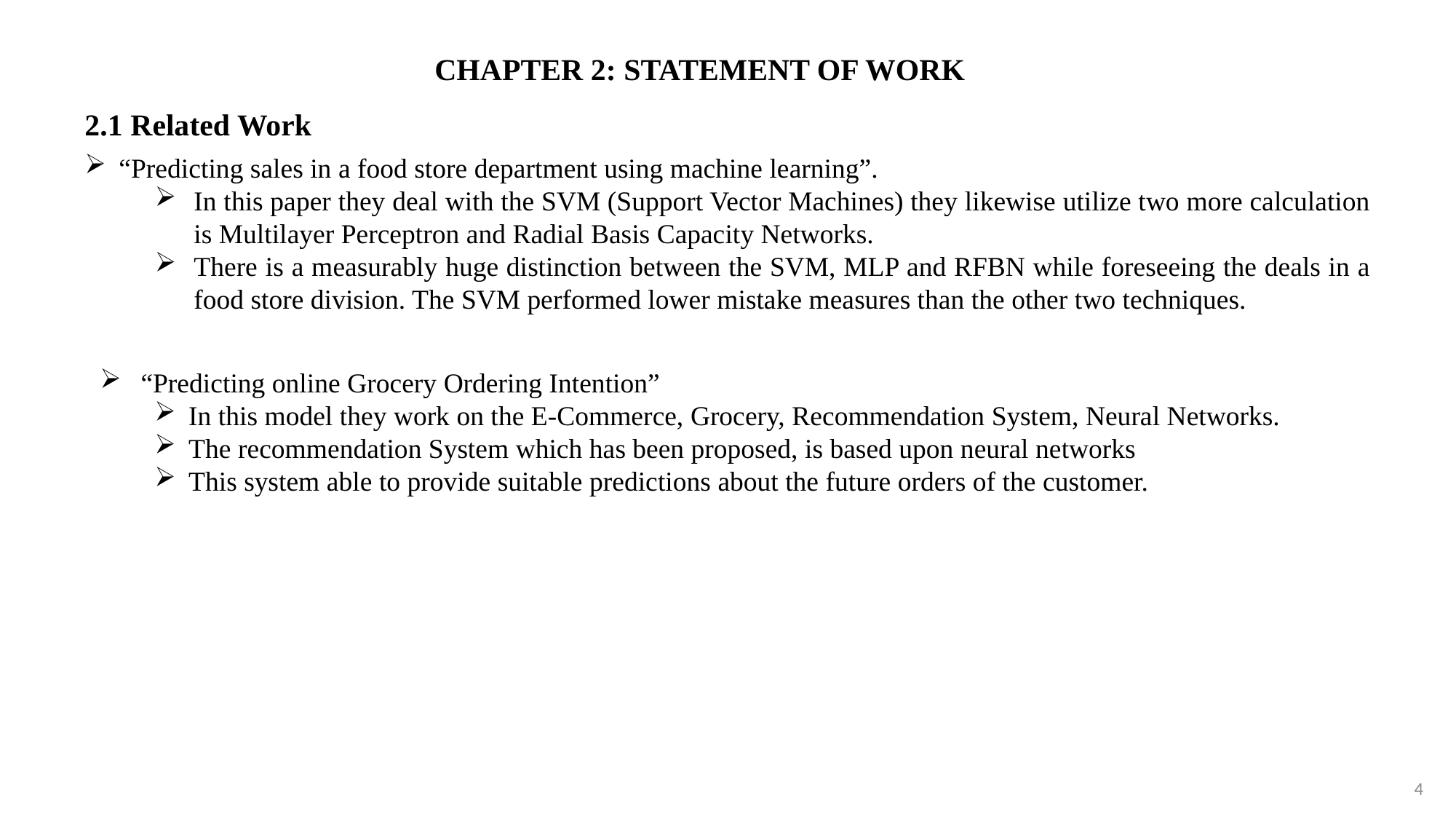

# CHAPTER 2: STATEMENT OF WORK
2.1 Related Work
“Predicting sales in a food store department using machine learning”.
In this paper they deal with the SVM (Support Vector Machines) they likewise utilize two more calculation is Multilayer Perceptron and Radial Basis Capacity Networks.
There is a measurably huge distinction between the SVM, MLP and RFBN while foreseeing the deals in a food store division. The SVM performed lower mistake measures than the other two techniques.

“Predicting online Grocery Ordering Intention”
In this model they work on the E-Commerce, Grocery, Recommendation System, Neural Networks.
The recommendation System which has been proposed, is based upon neural networks
This system able to provide suitable predictions about the future orders of the customer.

4